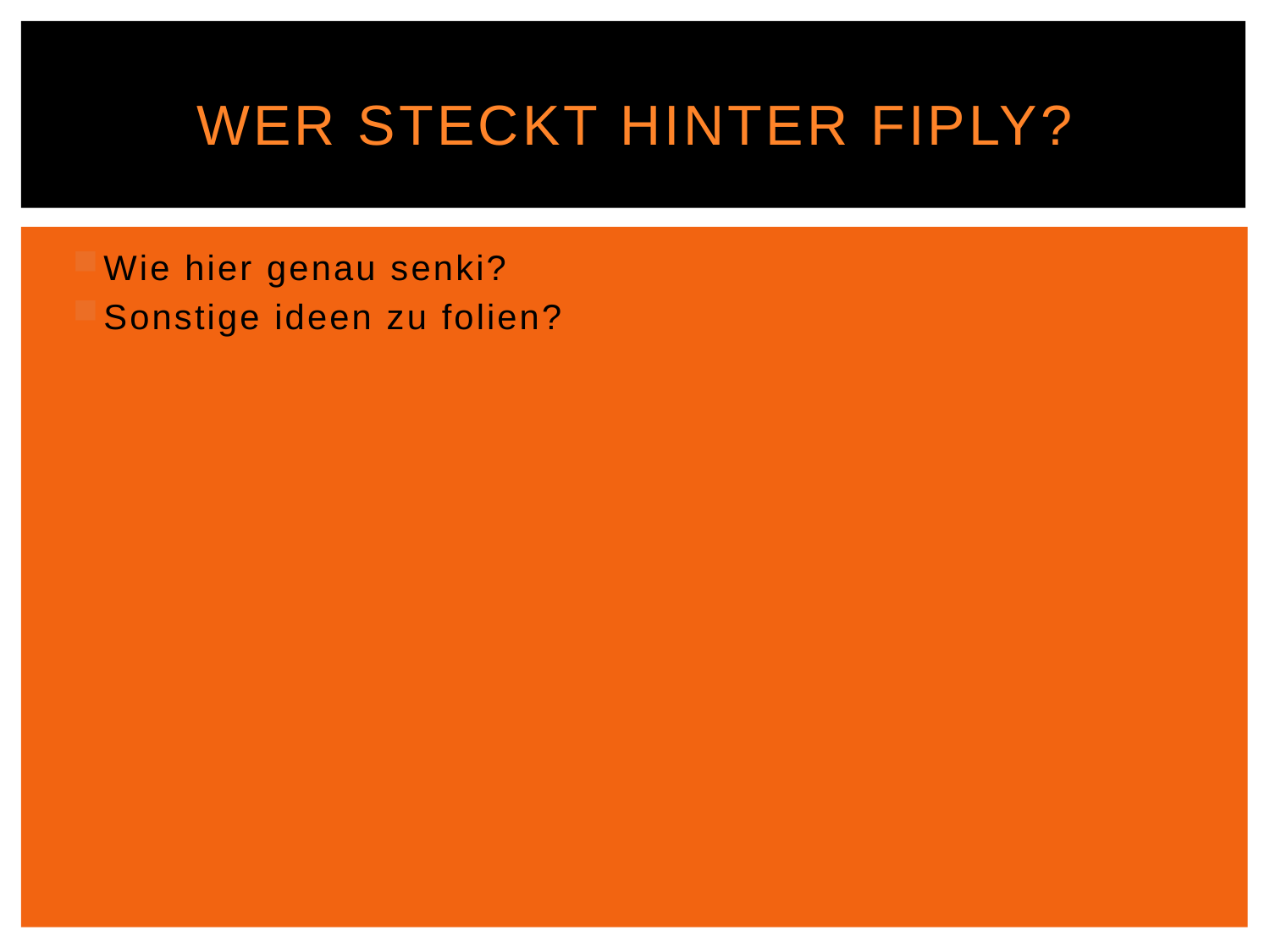

# wer steckt hinter fiply?
Wie hier genau senki?
Sonstige ideen zu folien?